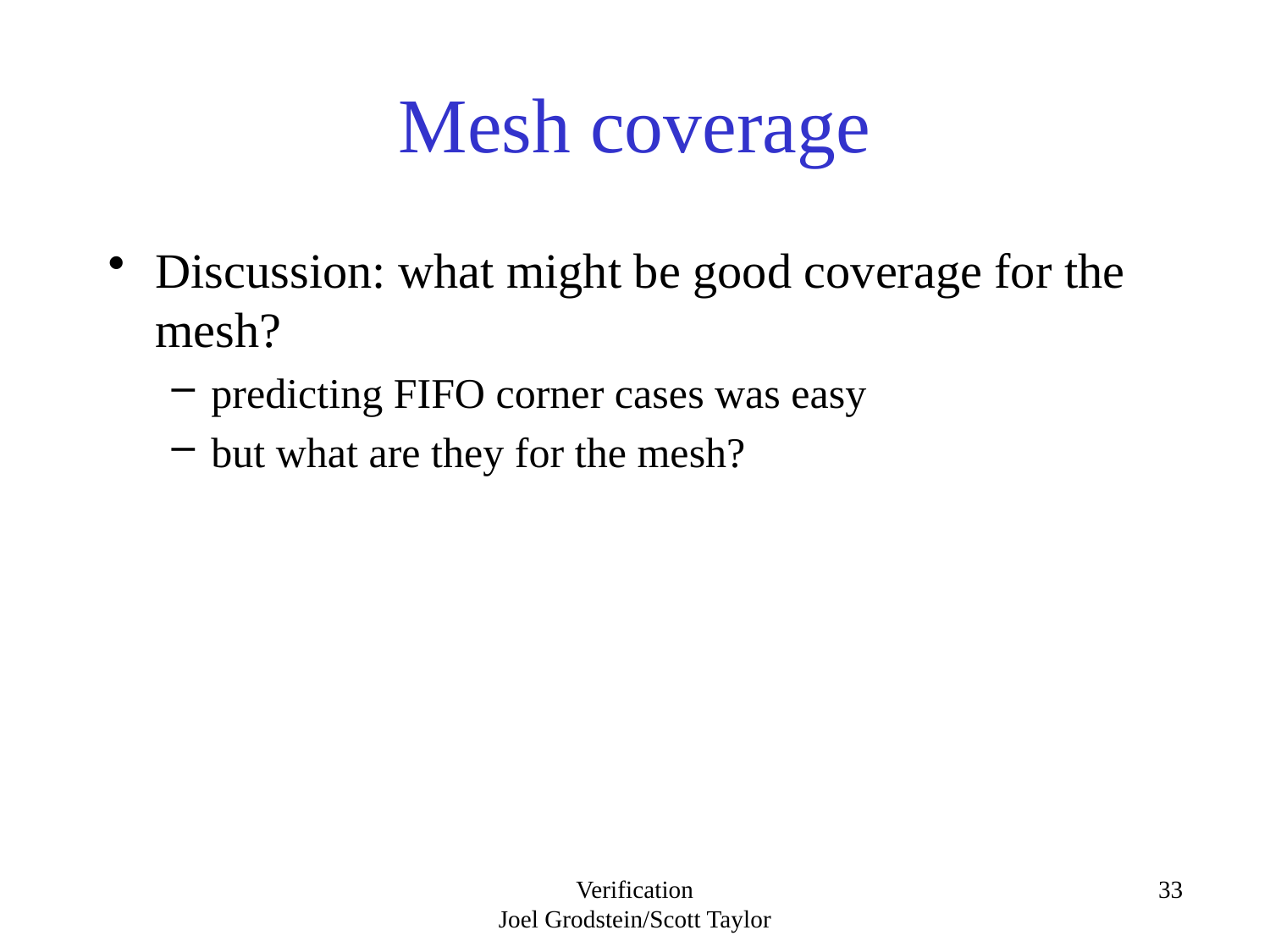

# Mesh coverage
Discussion: what might be good coverage for the mesh?
predicting FIFO corner cases was easy
but what are they for the mesh?

Verification
Joel Grodstein/Scott Taylor